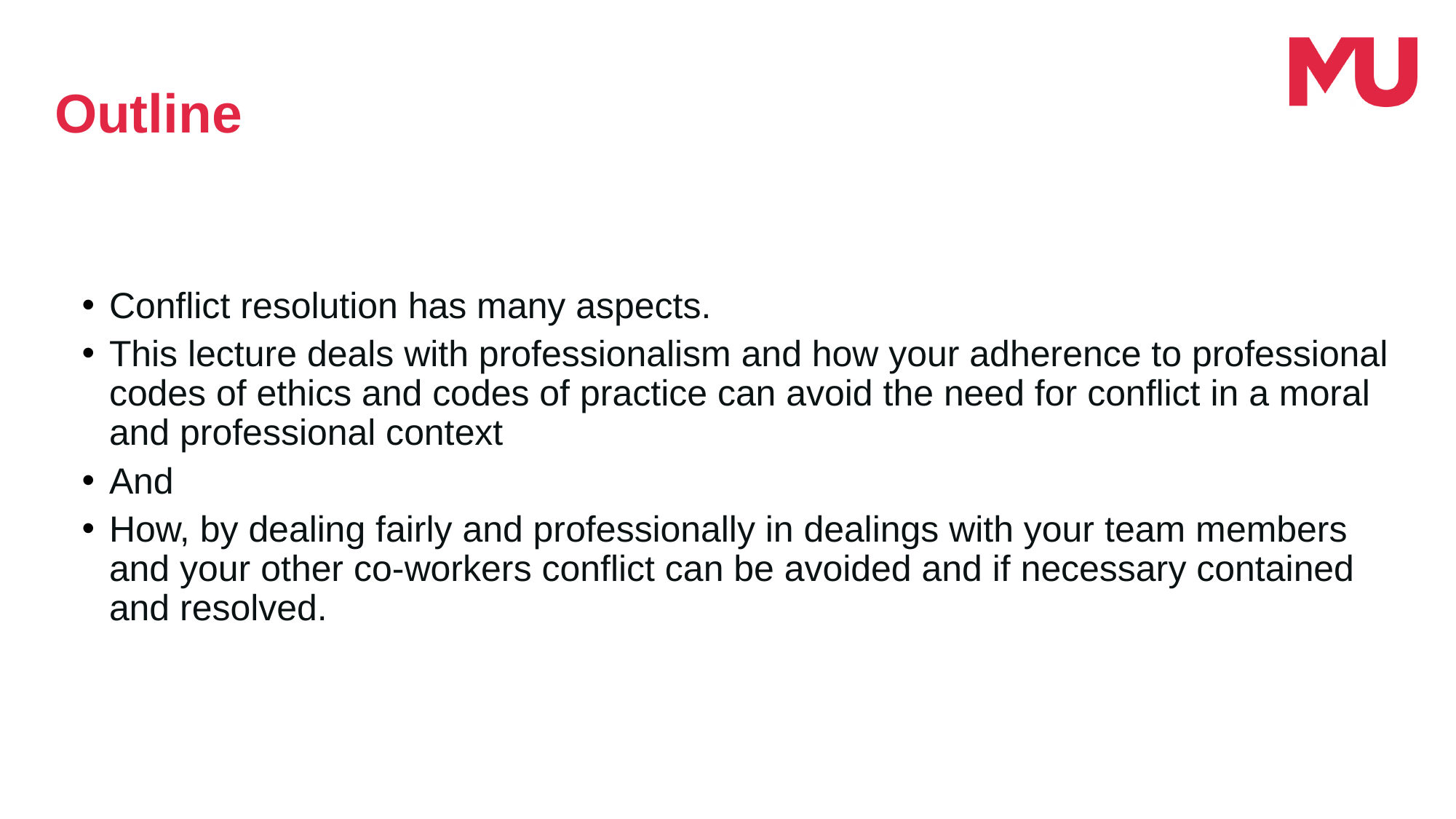

Outline

Conflict resolution has many aspects.
This lecture deals with professionalism and how your adherence to professional codes of ethics and codes of practice can avoid the need for conflict in a moral and professional context
And
How, by dealing fairly and professionally in dealings with your team members and your other co-workers conflict can be avoided and if necessary contained and resolved.